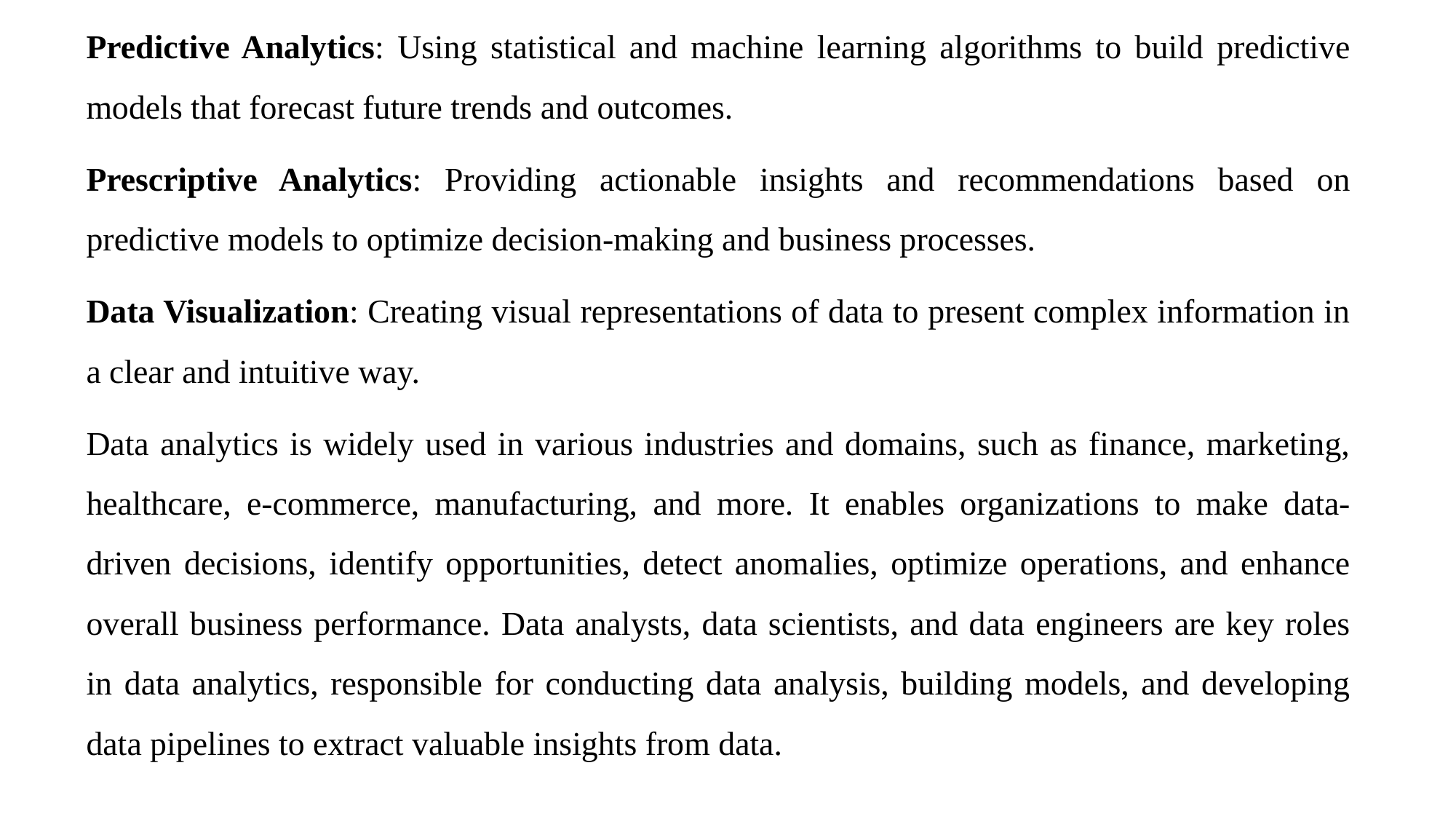

Predictive Analytics: Using statistical and machine learning algorithms to build predictive models that forecast future trends and outcomes.
Prescriptive Analytics: Providing actionable insights and recommendations based on predictive models to optimize decision-making and business processes.
Data Visualization: Creating visual representations of data to present complex information in a clear and intuitive way.
Data analytics is widely used in various industries and domains, such as finance, marketing, healthcare, e-commerce, manufacturing, and more. It enables organizations to make data-driven decisions, identify opportunities, detect anomalies, optimize operations, and enhance overall business performance. Data analysts, data scientists, and data engineers are key roles in data analytics, responsible for conducting data analysis, building models, and developing data pipelines to extract valuable insights from data.